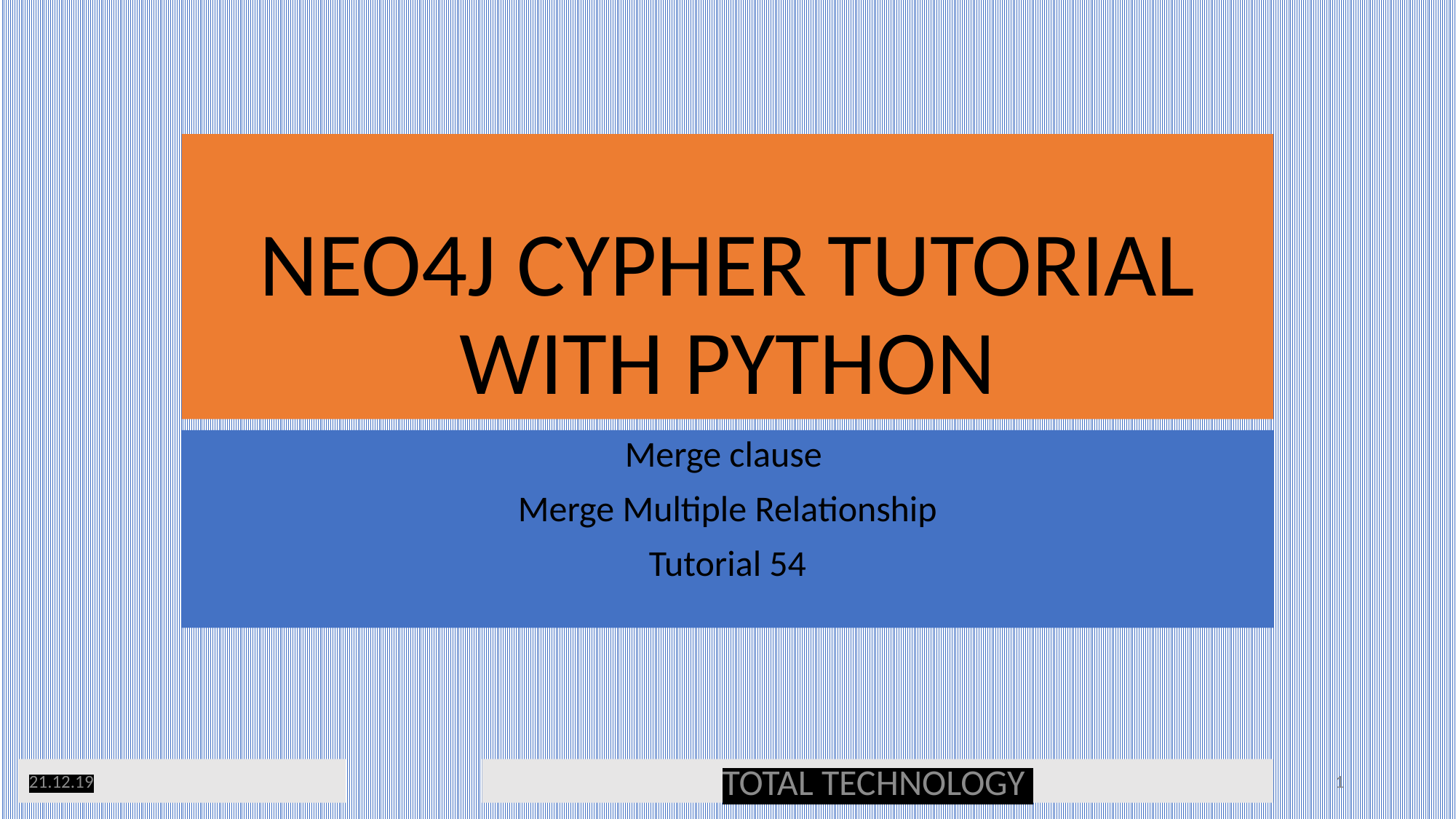

# NEO4J CYPHER TUTORIAL WITH PYTHON
Merge clause
Merge Multiple Relationship
Tutorial 54

21.12.19
TOTAL TECHNOLOGY
1